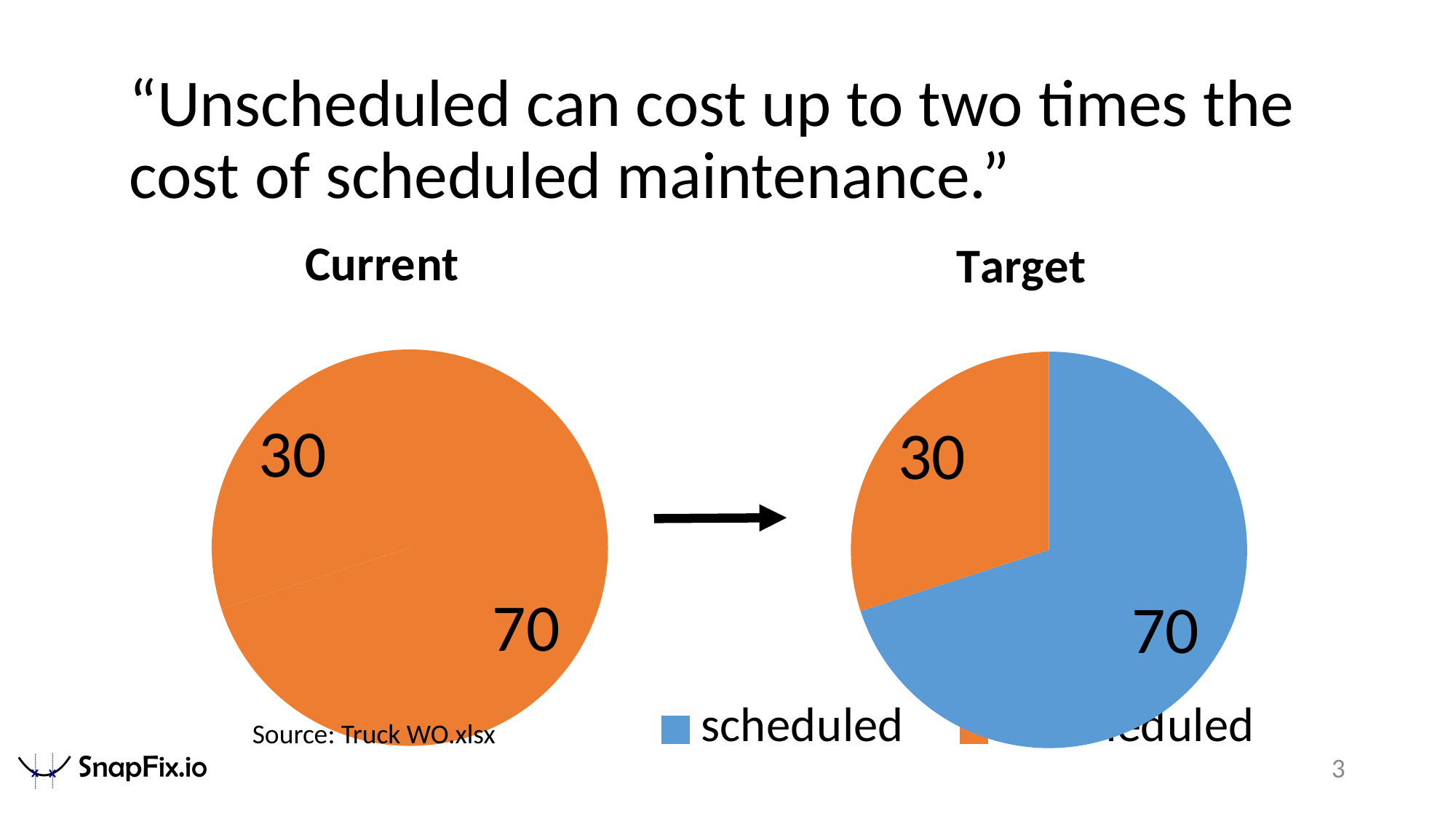

“Unscheduled can cost up to two times the cost of scheduled maintenance.”

### Chart: Current

| Category |  |  |
|---|---|---|
| scheduled | 70.0 | 20.0 |
| unscheduled | 30.0 | 80.0 |

### Chart: Target

| Category |  |  |
|---|---|---|
| scheduled | 70.0 | 20.0 |
| unscheduled | 30.0 | 80.0 |

### Chart

| Category |  |
|---|---|
| scheduled | 20.0 |
| unscheduled | 80.0 |
Source: Truck WO.xlsx
3